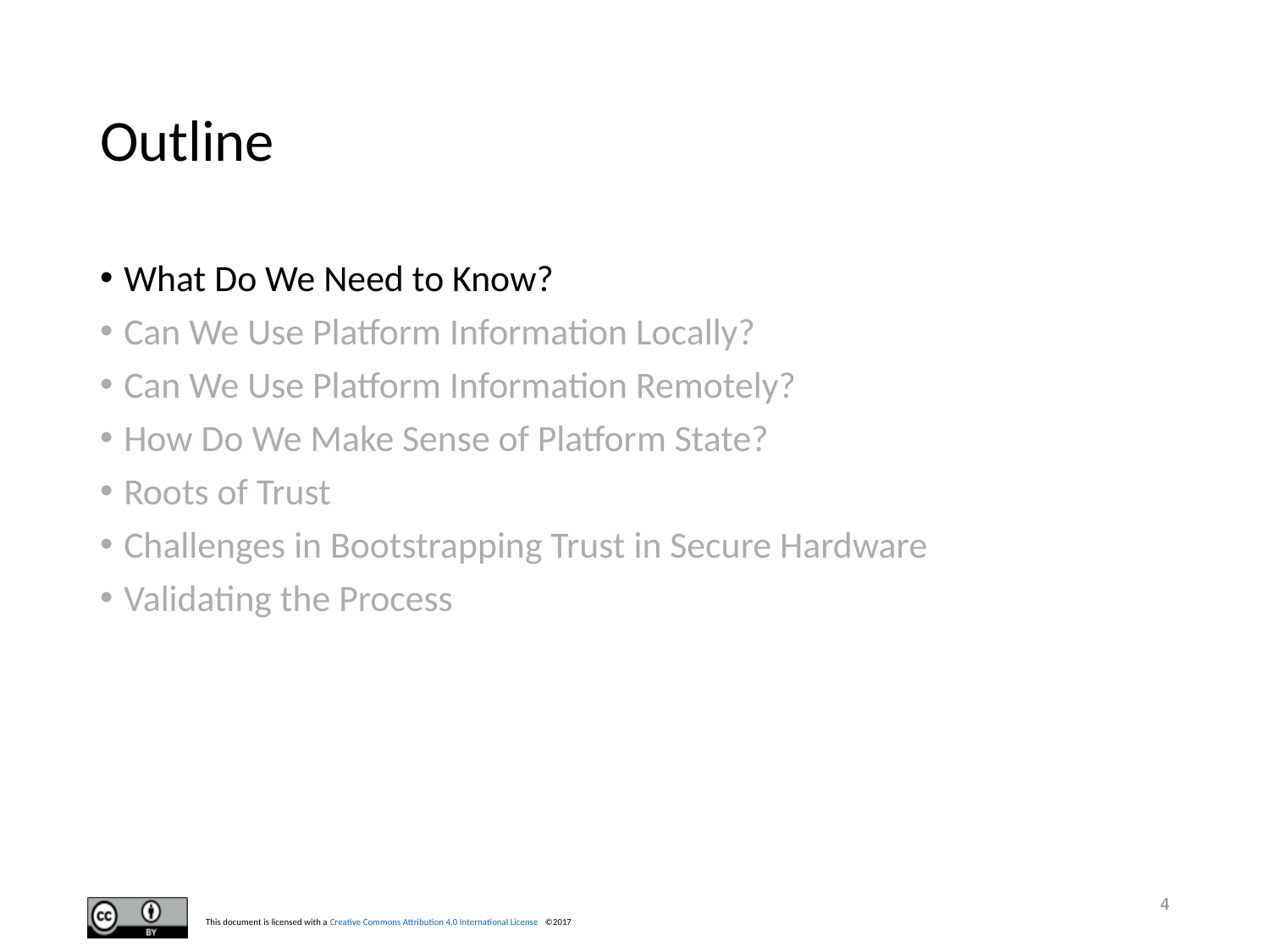

# Outline
What Do We Need to Know?
Can We Use Platform Information Locally?
Can We Use Platform Information Remotely?
How Do We Make Sense of Platform State?
Roots of Trust
Challenges in Bootstrapping Trust in Secure Hardware
Validating the Process
4